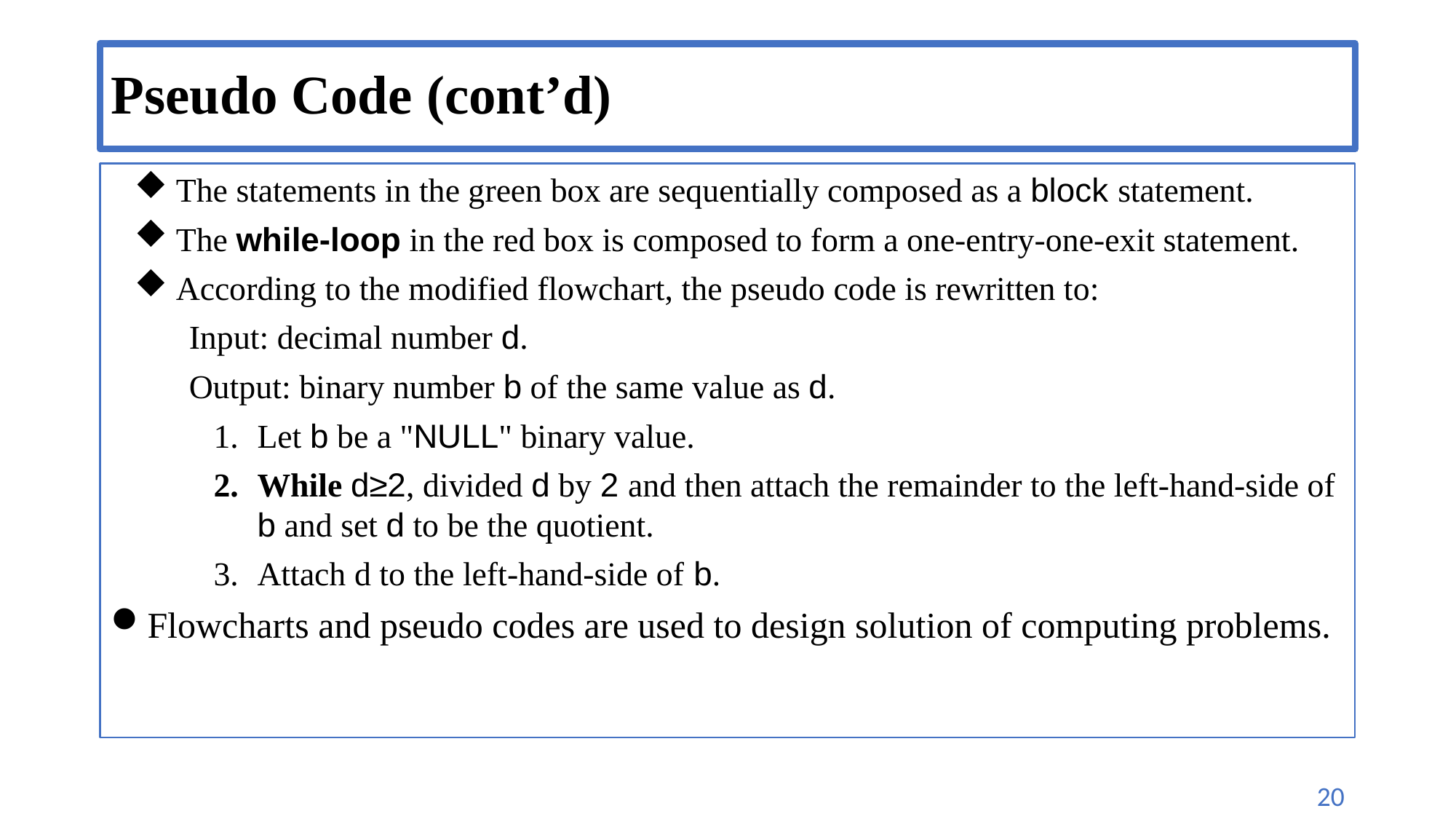

# Pseudo Code (cont’d)
The statements in the green box are sequentially composed as a block statement.
The while-loop in the red box is composed to form a one-entry-one-exit statement.
According to the modified flowchart, the pseudo code is rewritten to:
Input: decimal number d.
Output: binary number b of the same value as d.
Let b be a "NULL" binary value.
While d≥2, divided d by 2 and then attach the remainder to the left-hand-side of b and set d to be the quotient.
Attach d to the left-hand-side of b.
Flowcharts and pseudo codes are used to design solution of computing problems.